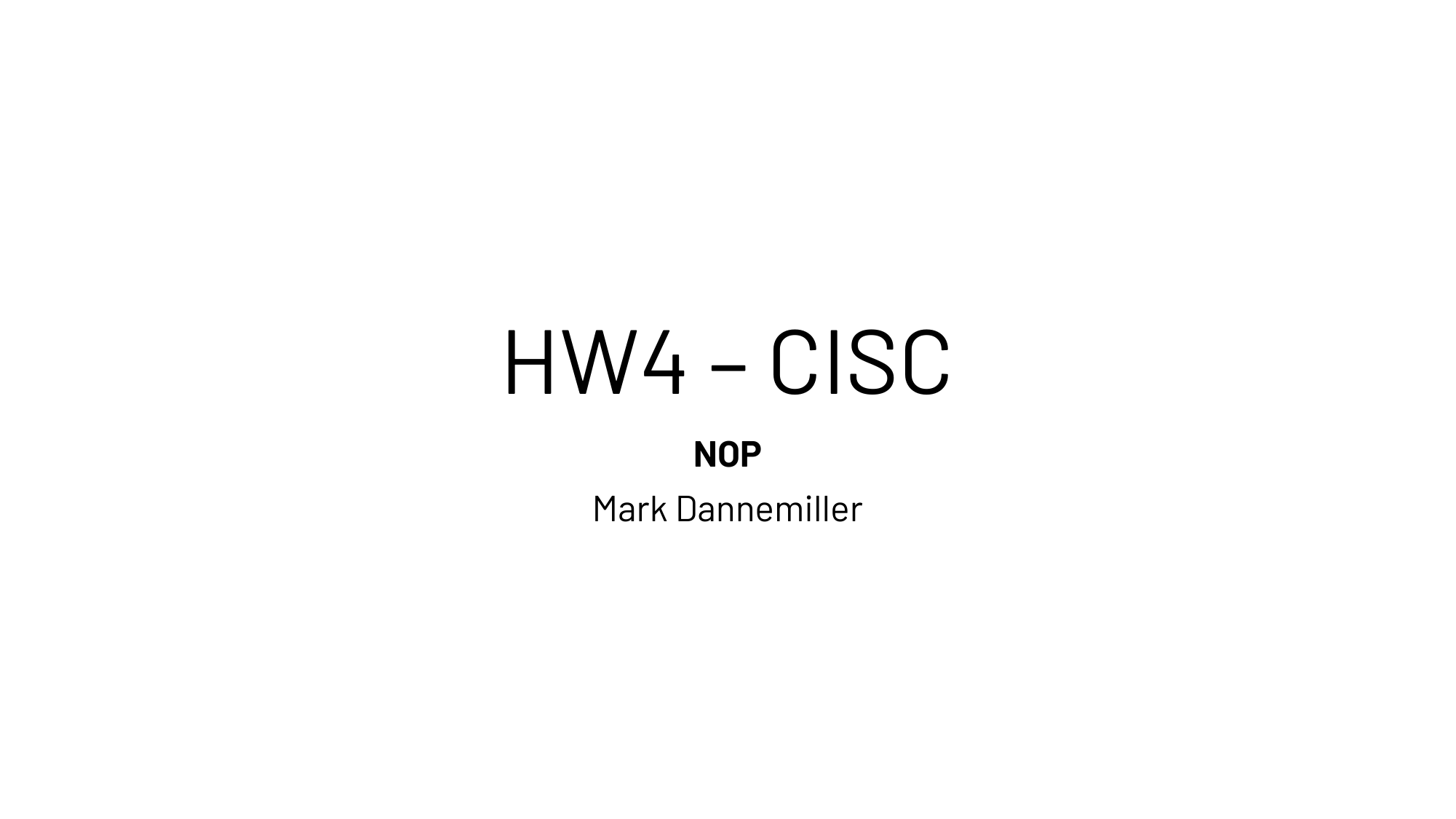

# HW4 – CISC
NOP
Mark Dannemiller